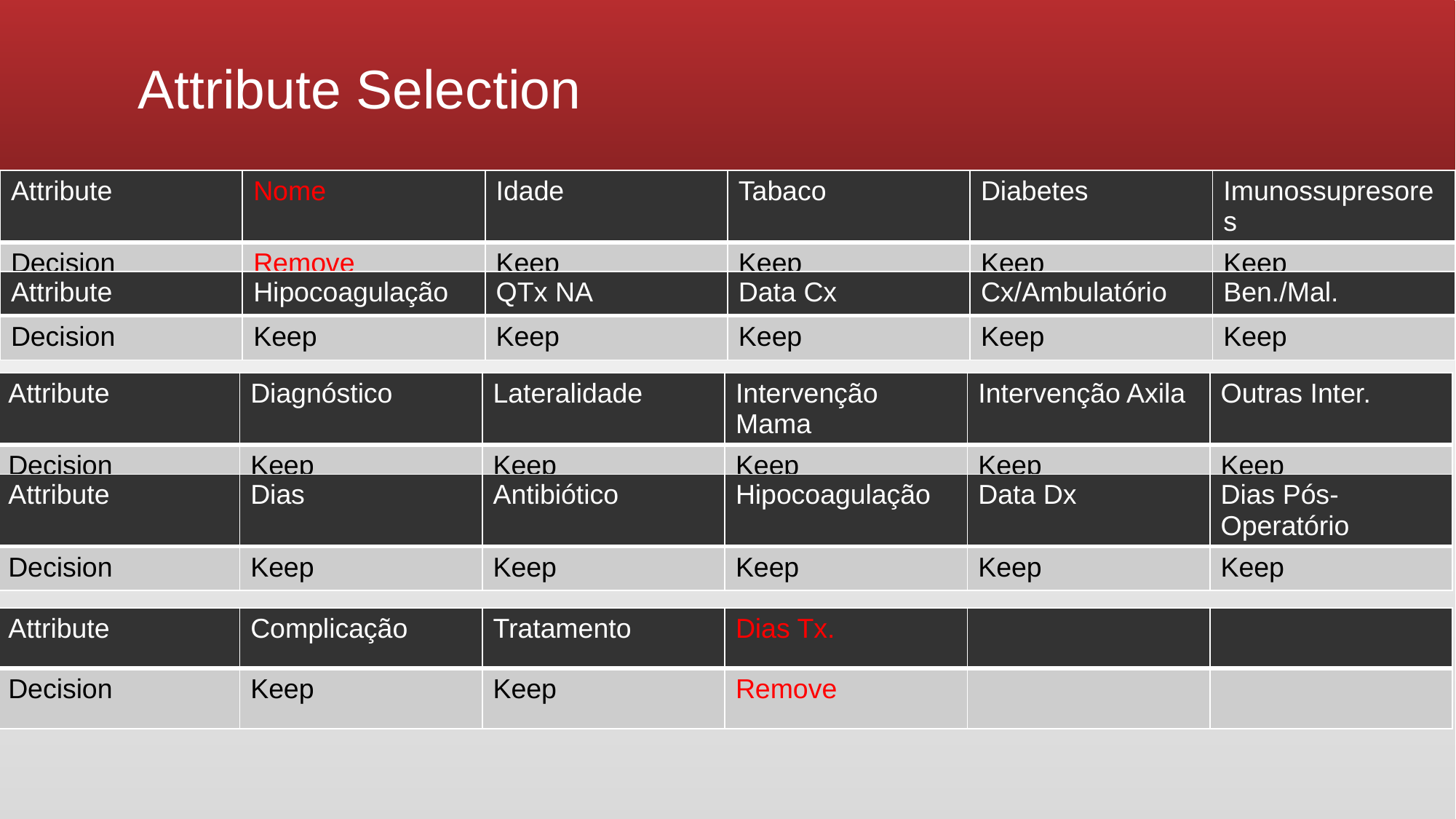

# Attribute Selection
| Attribute | Nome | Idade | Tabaco | Diabetes | Imunossupresores |
| --- | --- | --- | --- | --- | --- |
| Decision | Remove | Keep | Keep | Keep | Keep |
| Attribute | Hipocoagulação | QTx NA | Data Cx | Cx/Ambulatório | Ben./Mal. |
| --- | --- | --- | --- | --- | --- |
| Decision | Keep | Keep | Keep | Keep | Keep |
| Attribute | Diagnóstico | Lateralidade | Intervenção Mama | Intervenção Axila | Outras Inter. |
| --- | --- | --- | --- | --- | --- |
| Decision | Keep | Keep | Keep | Keep | Keep |
| Attribute | Dias | Antibiótico | Hipocoagulação | Data Dx | Dias Pós-Operatório |
| --- | --- | --- | --- | --- | --- |
| Decision | Keep | Keep | Keep | Keep | Keep |
| Attribute | Complicação | Tratamento | Dias Tx. |  |  |
| --- | --- | --- | --- | --- | --- |
| Decision | Keep | Keep | Remove |  |  |